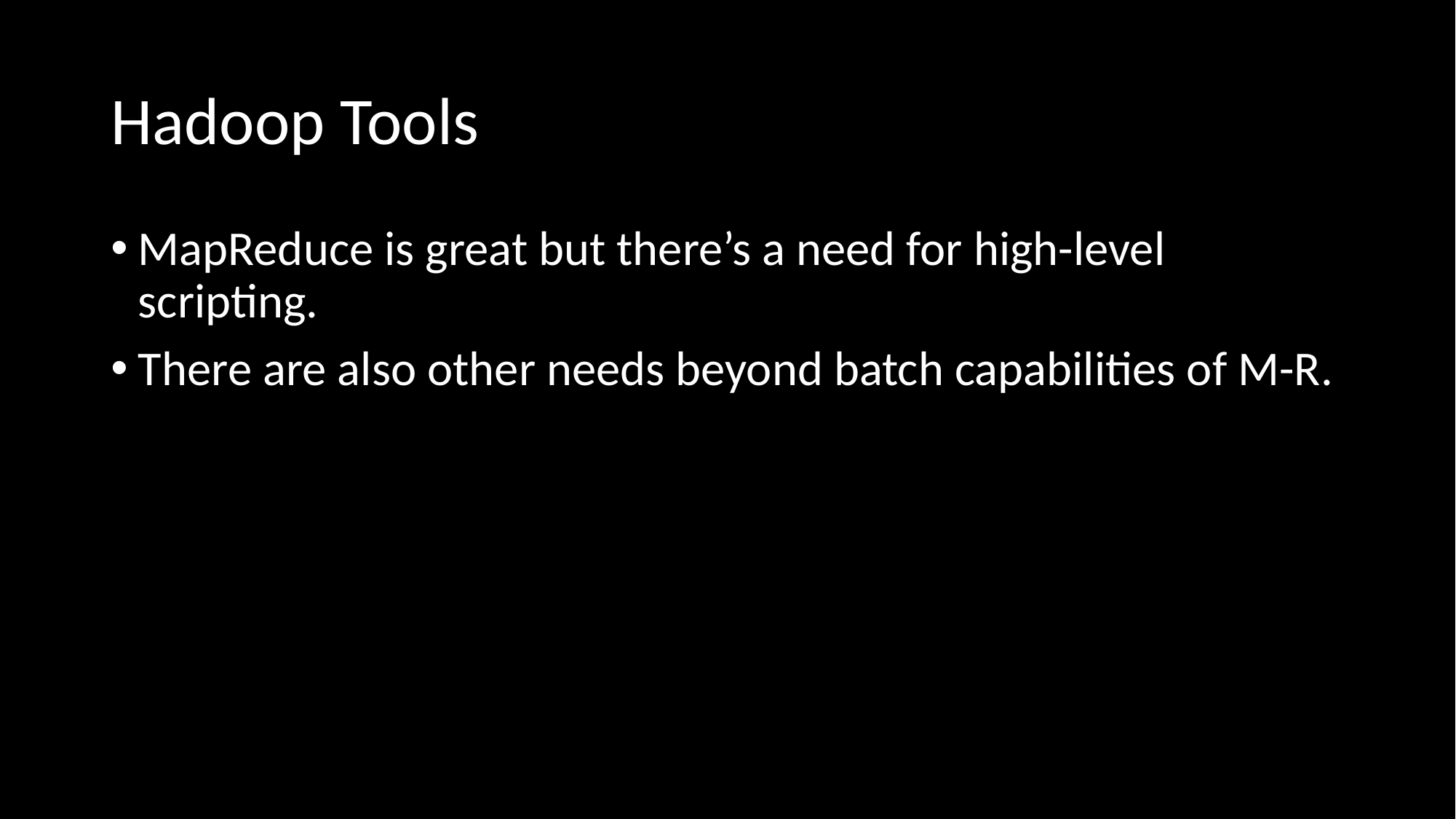

# Hadoop Tools
MapReduce is great but there’s a need for high-level scripting.
There are also other needs beyond batch capabilities of M-R.